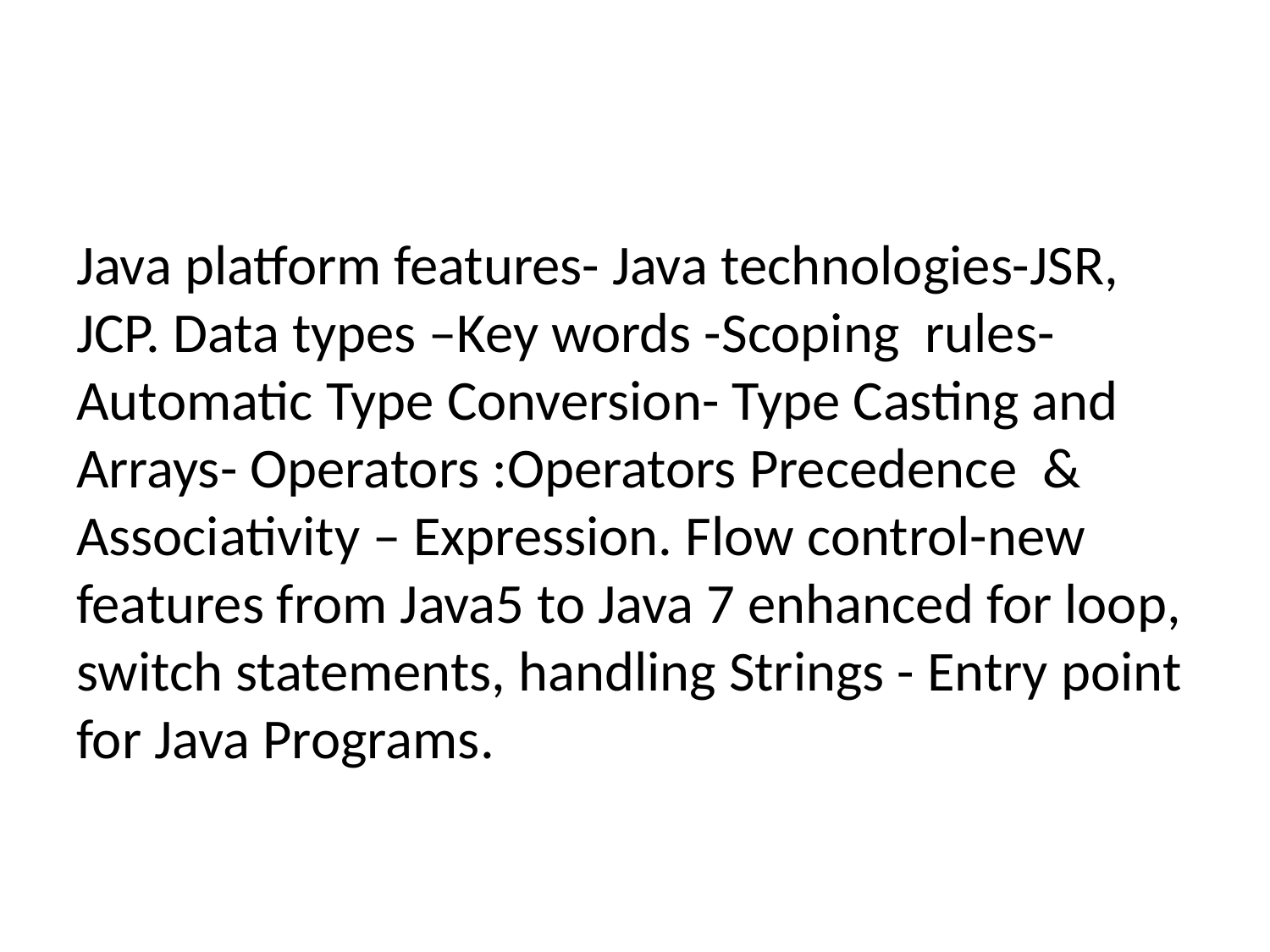

#
Java platform features- Java technologies-JSR, JCP. Data types –Key words -Scoping  rules- Automatic Type Conversion- Type Casting and Arrays- Operators :Operators Precedence  & Associativity – Expression. Flow control-new features from Java5 to Java 7 enhanced for loop, switch statements, handling Strings - Entry point for Java Programs.